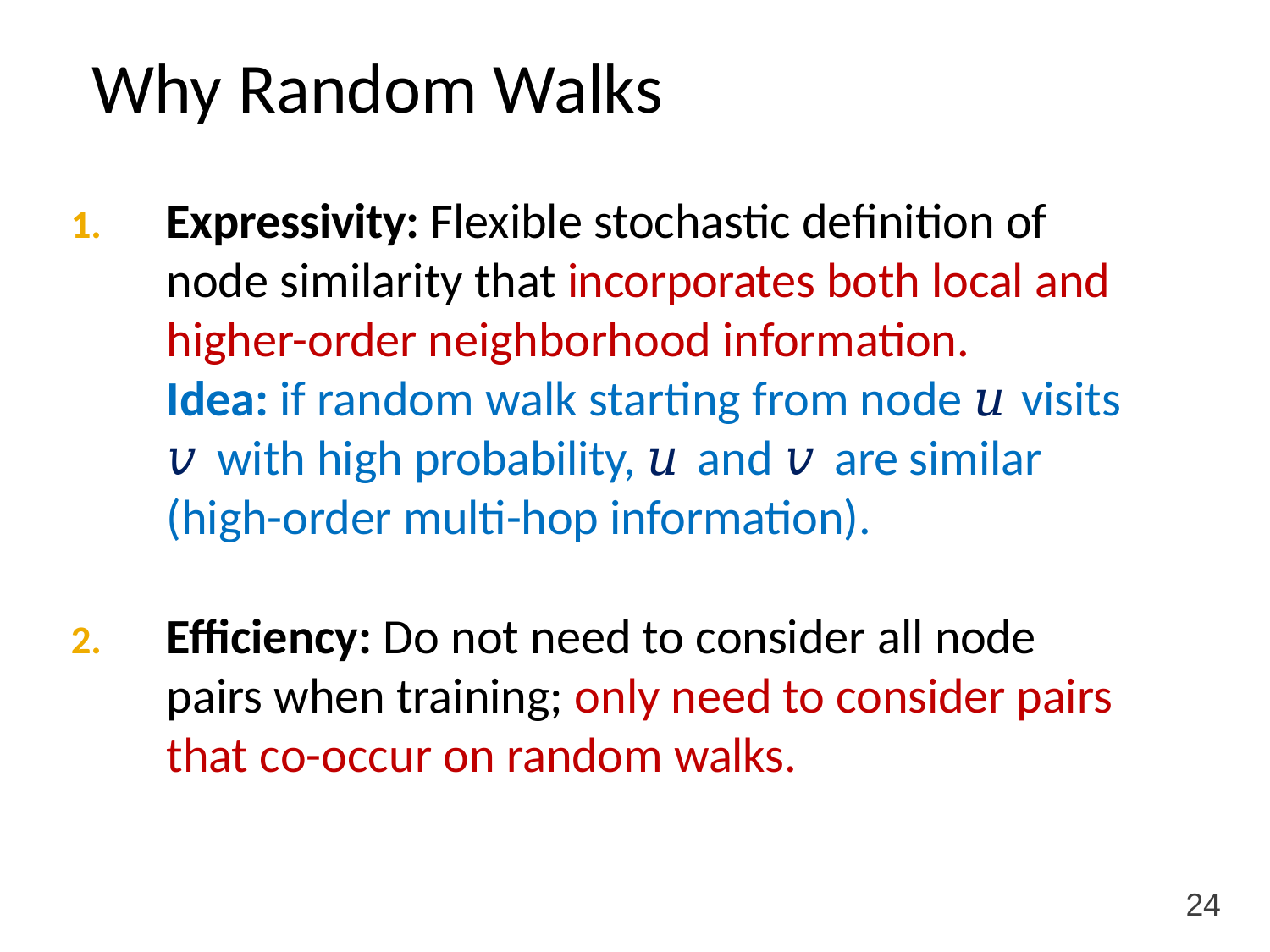

Why Random Walks
Expressivity: Flexible stochastic definition of node similarity that incorporates both local and higher-order neighborhood information.
Idea: if random walk starting from node 𝑢 visits 𝑣 with high probability, 𝑢 and 𝑣 are similar (high-order multi-hop information).

Efficiency: Do not need to consider all node pairs when training; only need to consider pairs that co-occur on random walks.
24